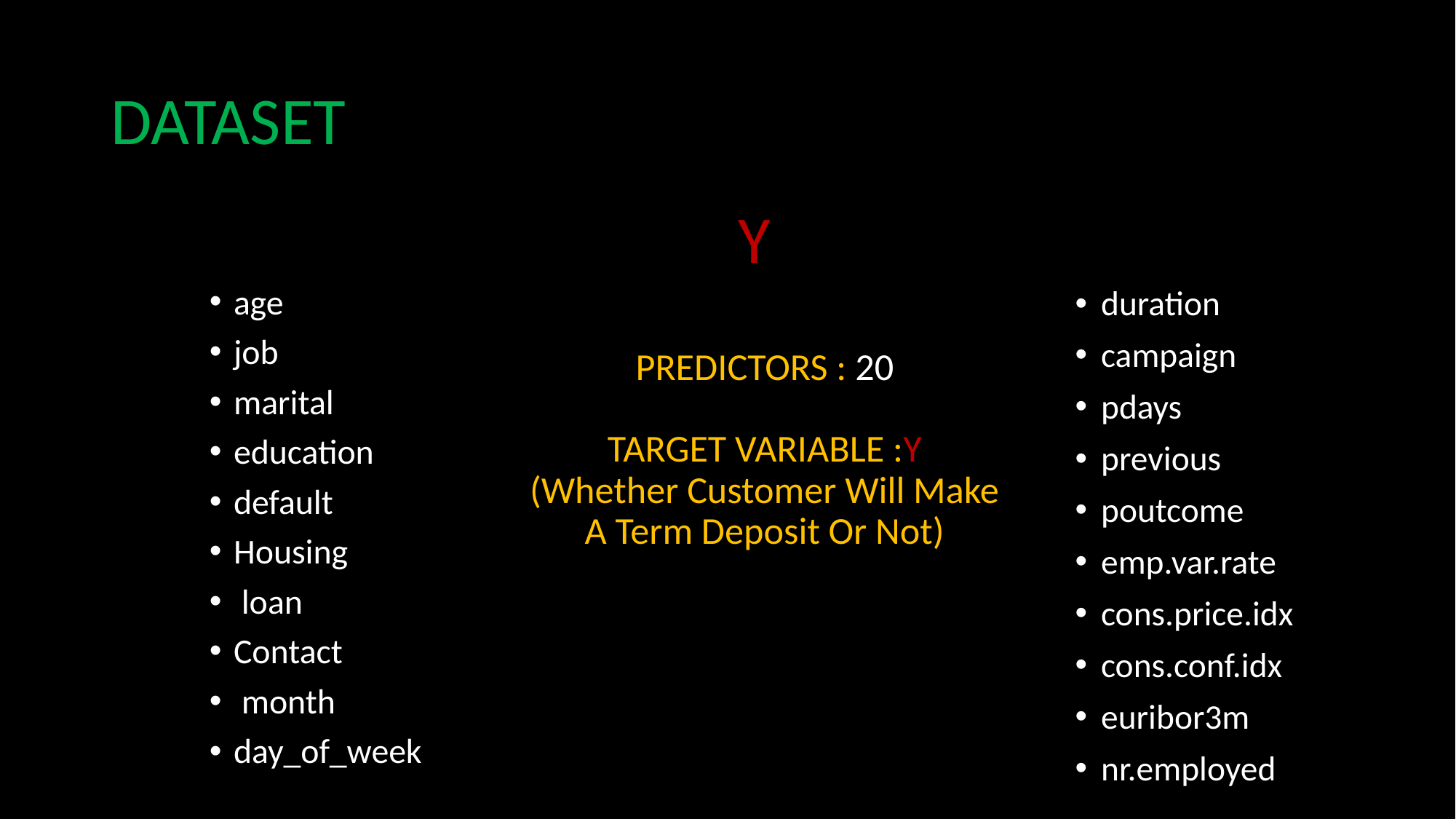

# DATASET
Y
age
job
marital
education
default
Housing
 loan
Contact
 month
day_of_week

duration
campaign
pdays
previous
poutcome
emp.var.rate
cons.price.idx
cons.conf.idx
euribor3m
nr.employed

PREDICTORS : 20

TARGET VARIABLE :Y
(Whether Customer Will Make A Term Deposit Or Not)